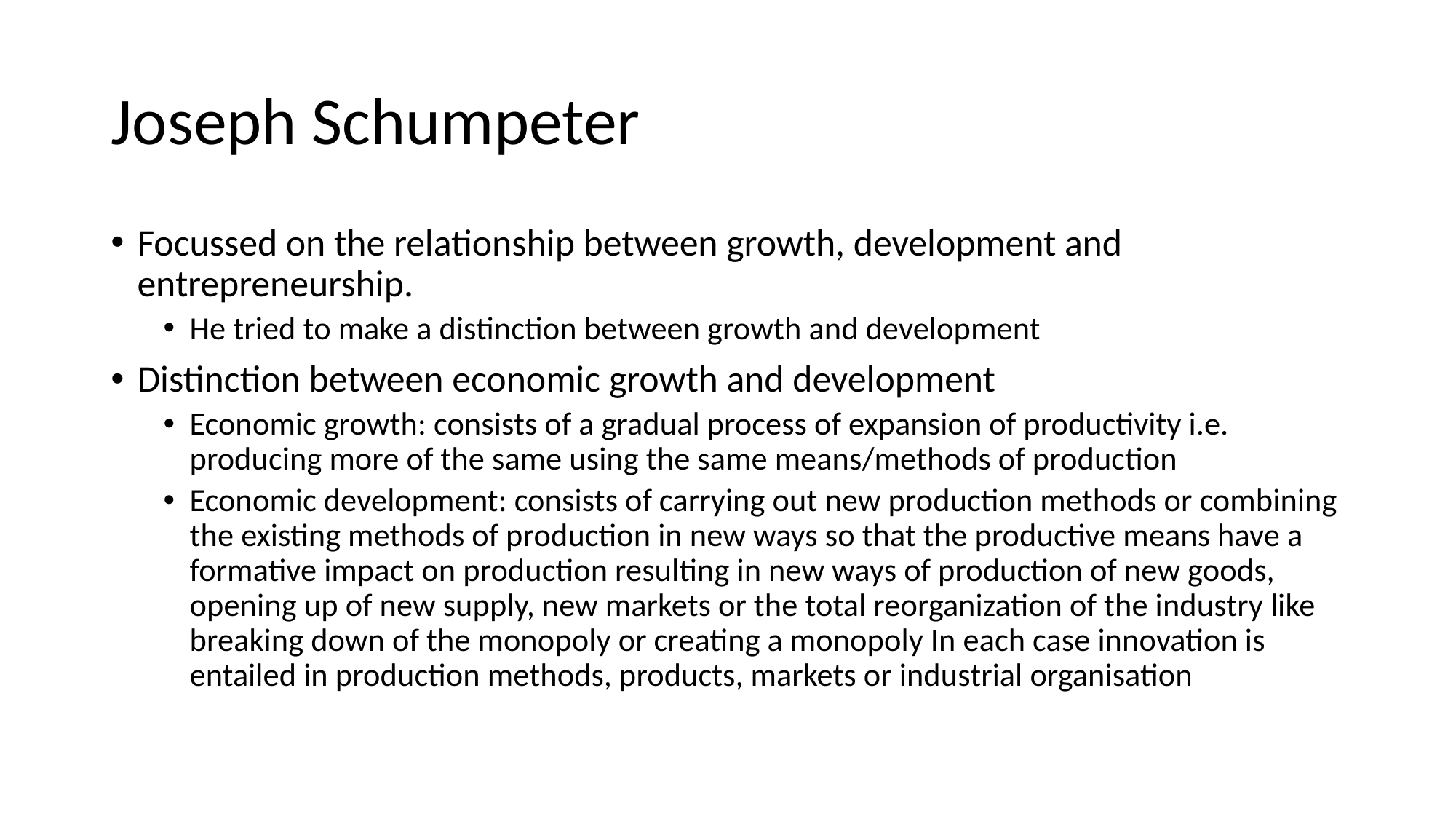

# Joseph Schumpeter
Focussed on the relationship between growth, development and entrepreneurship.
He tried to make a distinction between growth and development
Distinction between economic growth and development
Economic growth: consists of a gradual process of expansion of productivity i.e. producing more of the same using the same means/methods of production
Economic development: consists of carrying out new production methods or combining the existing methods of production in new ways so that the productive means have a formative impact on production resulting in new ways of production of new goods, opening up of new supply, new markets or the total reorganization of the industry like breaking down of the monopoly or creating a monopoly In each case innovation is entailed in production methods, products, markets or industrial organisation